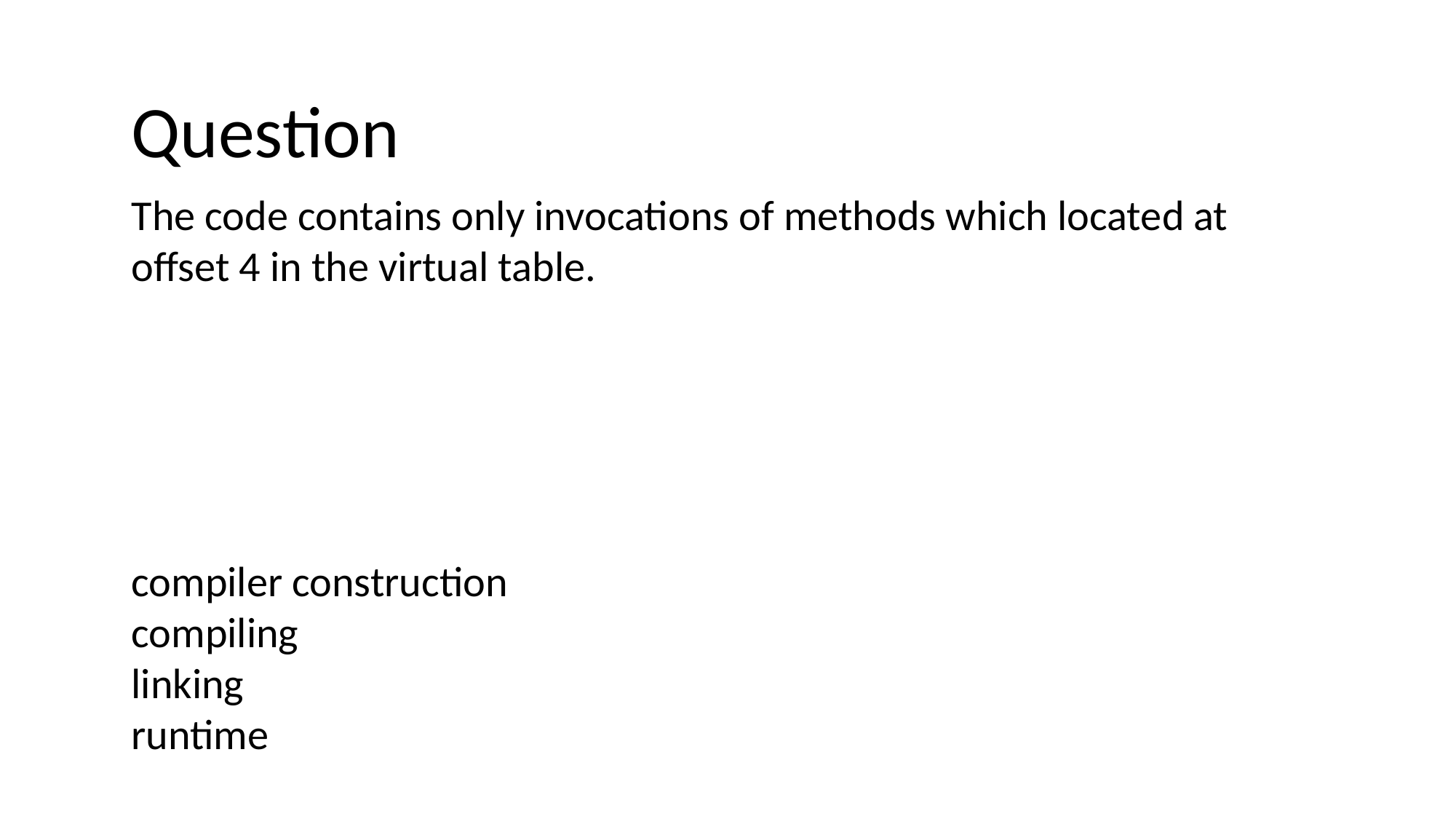

Question
The code contains only invocations of methods which located at offset 4 in the virtual table.
compiler construction
compiling
linking
runtime